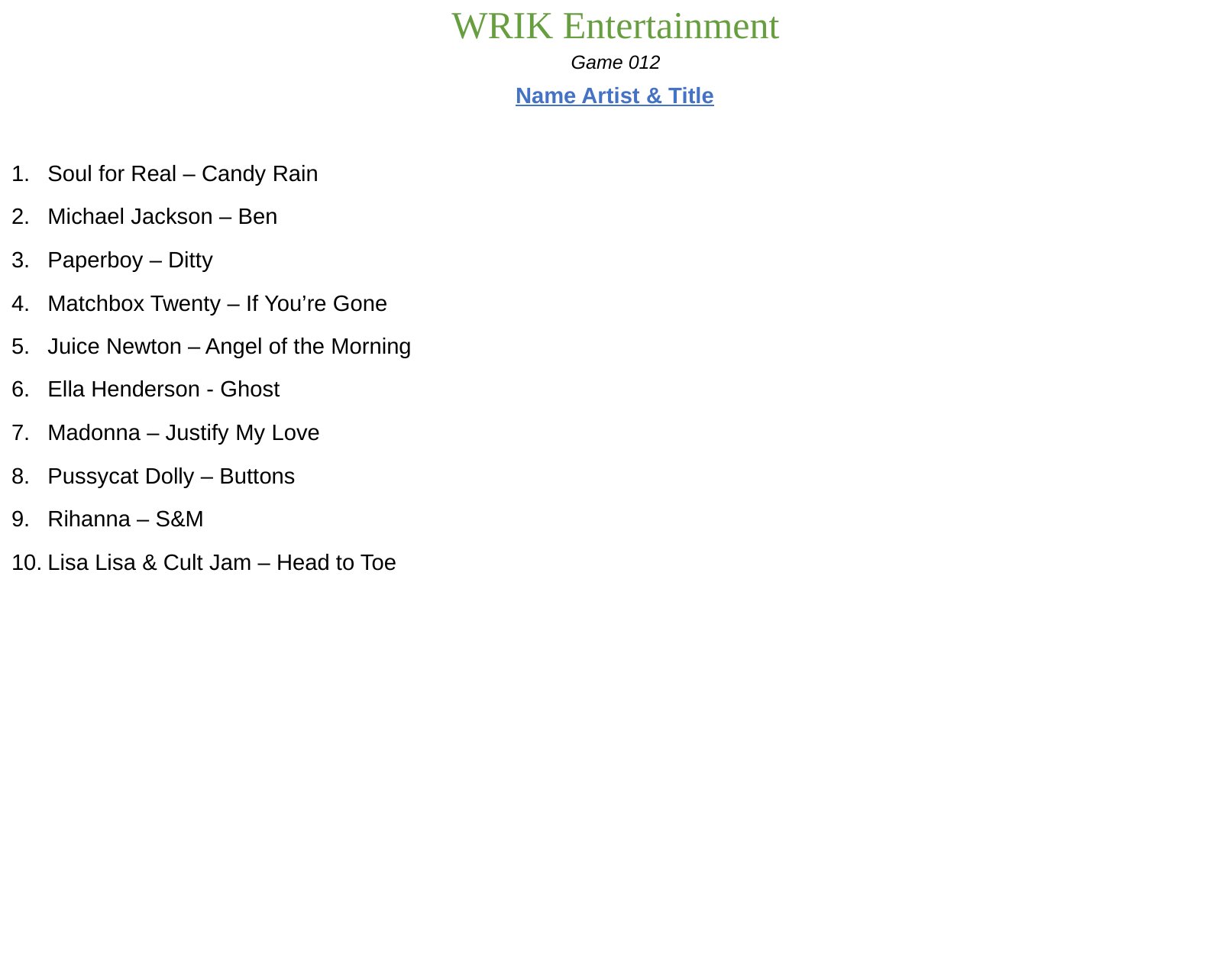

Game 012
# Name Artist & Title
Soul for Real – Candy Rain
Michael Jackson – Ben
Paperboy – Ditty
Matchbox Twenty – If You’re Gone
Juice Newton – Angel of the Morning
Ella Henderson - Ghost
Madonna – Justify My Love
Pussycat Dolly – Buttons
Rihanna – S&M
Lisa Lisa & Cult Jam – Head to Toe